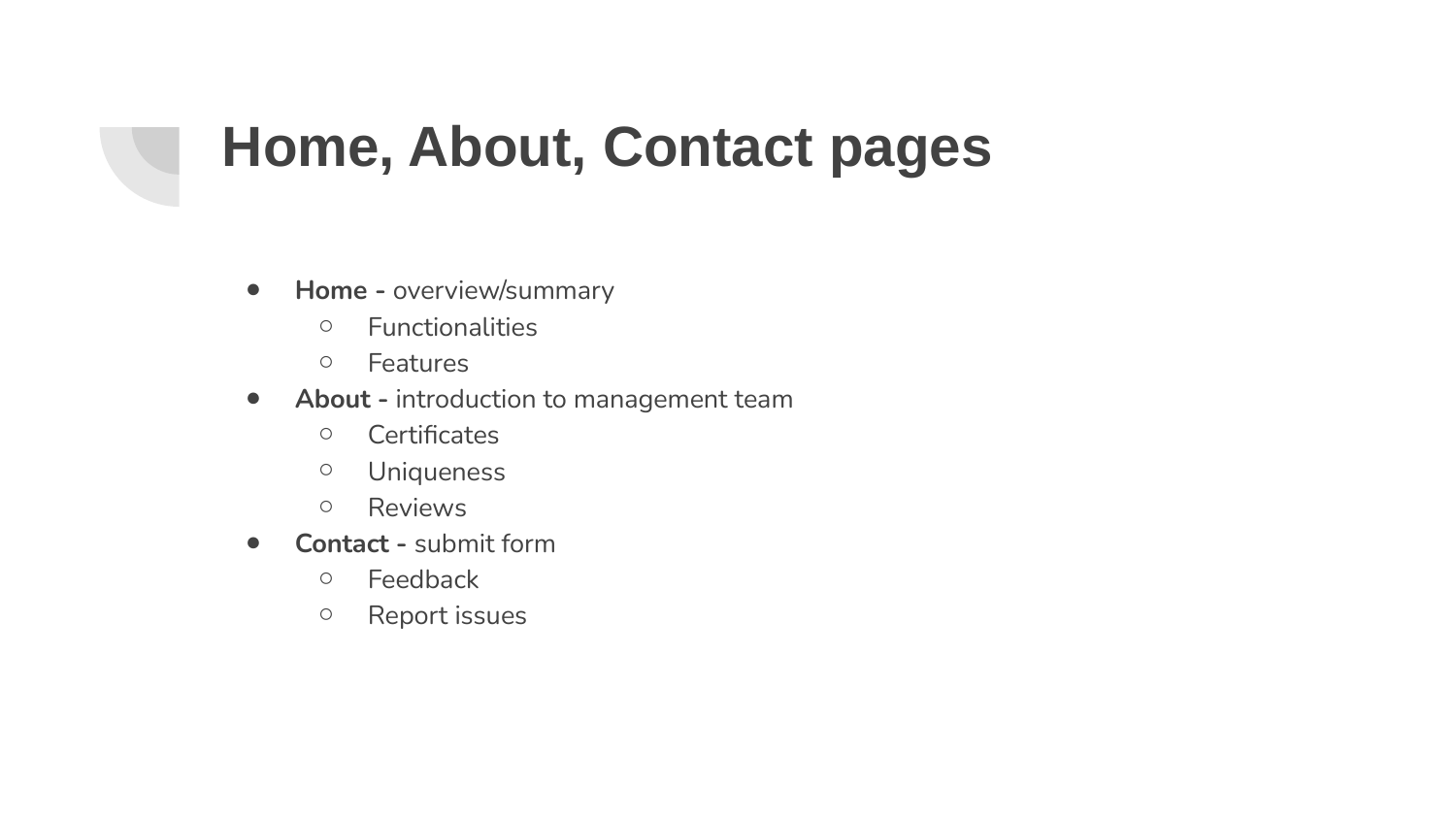

# Home, About, Contact pages
Home - overview/summary
Functionalities
Features
About - introduction to management team
Certificates
Uniqueness
Reviews
Contact - submit form
Feedback
Report issues